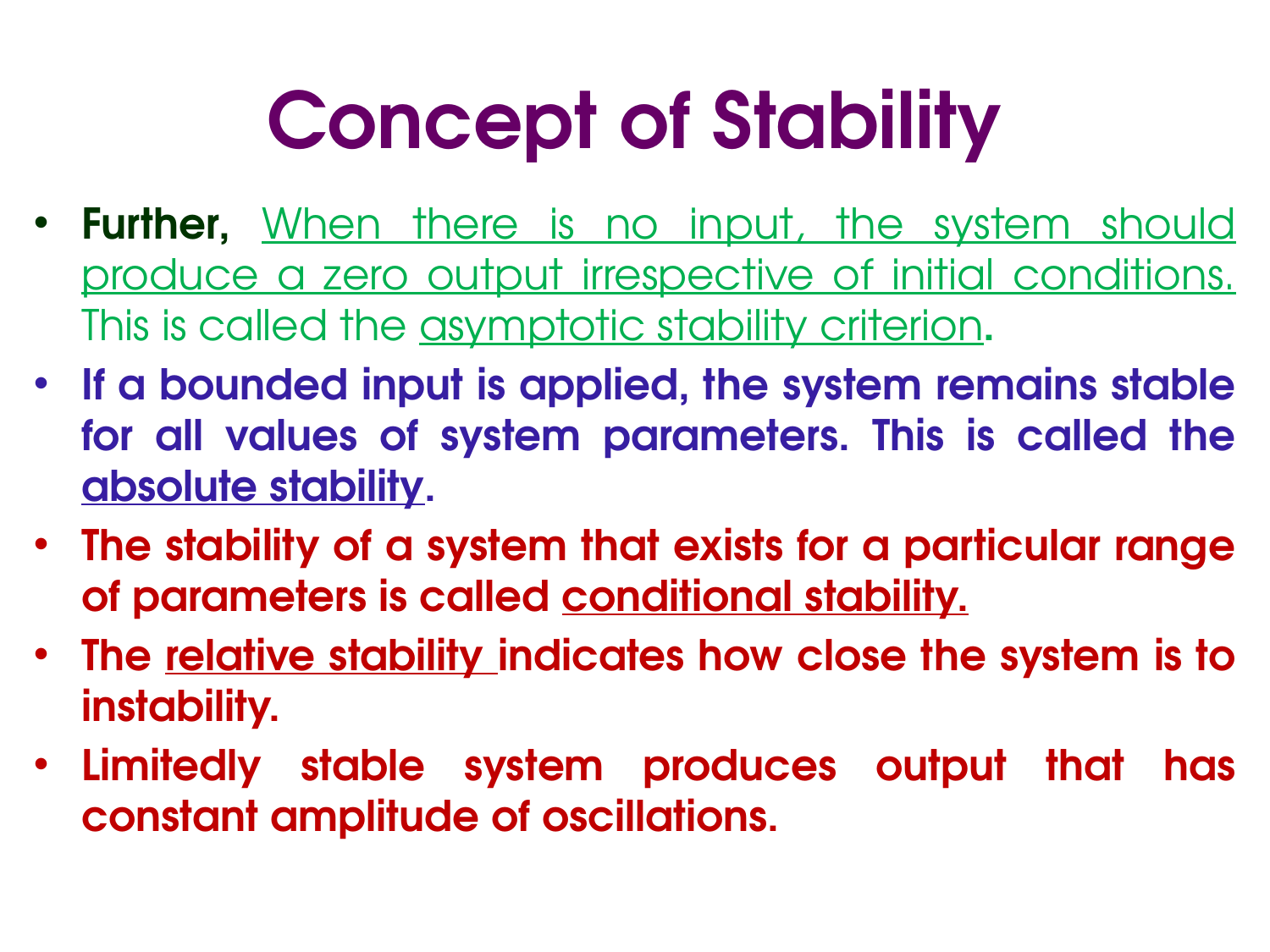

# Concept of Stability
Further, When there is no input, the system should produce a zero output irrespective of initial conditions. This is called the asymptotic stability criterion.
If a bounded input is applied, the system remains stable for all values of system parameters. This is called the absolute stability.
The stability of a system that exists for a particular range of parameters is called conditional stability.
The relative stability indicates how close the system is to instability.
Limitedly stable system produces output that has constant amplitude of oscillations.